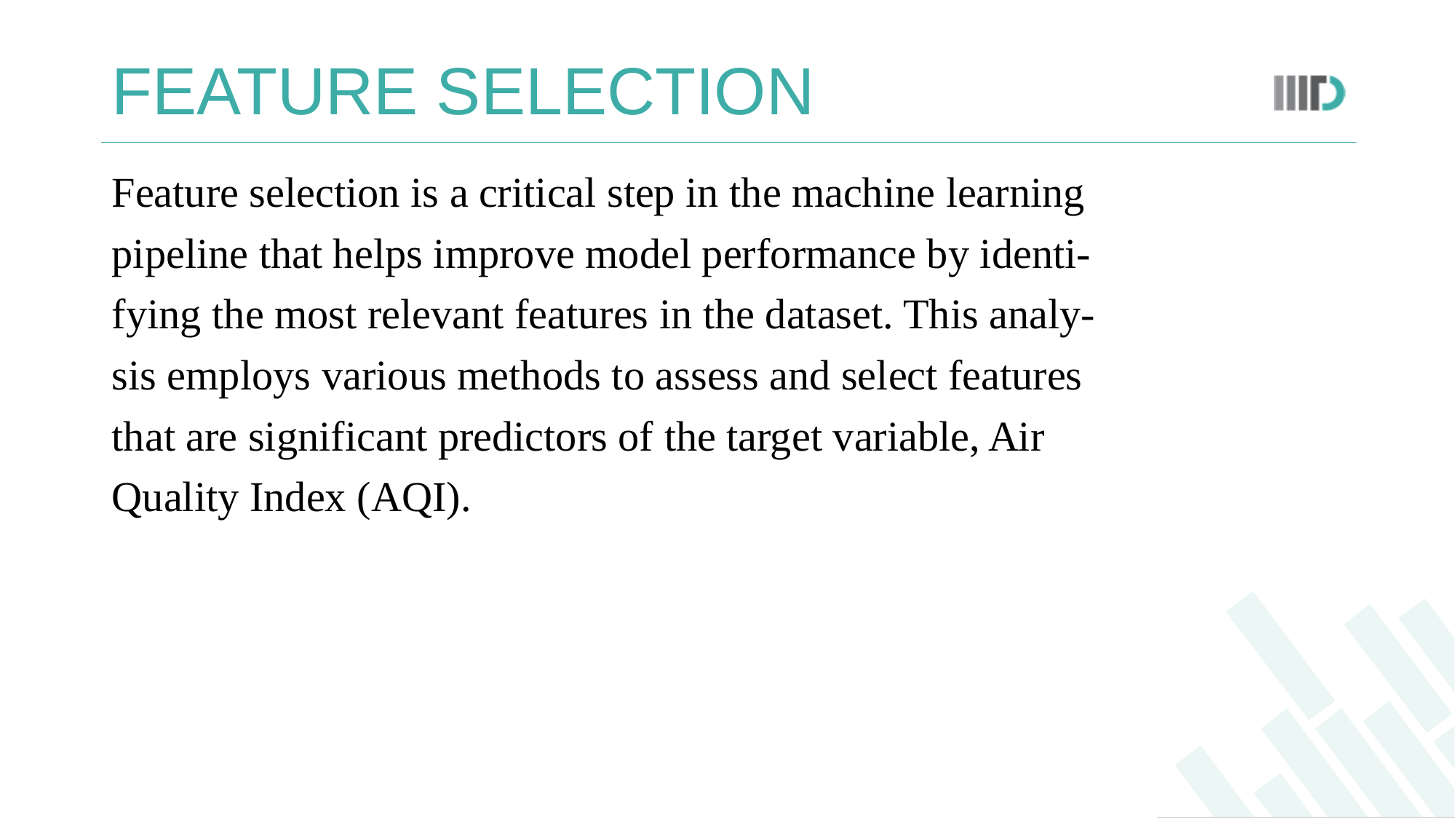

# FEATURE SELECTION
Feature selection is a critical step in the machine learning
pipeline that helps improve model performance by identi-
fying the most relevant features in the dataset. This analy-
sis employs various methods to assess and select features
that are significant predictors of the target variable, Air
Quality Index (AQI).